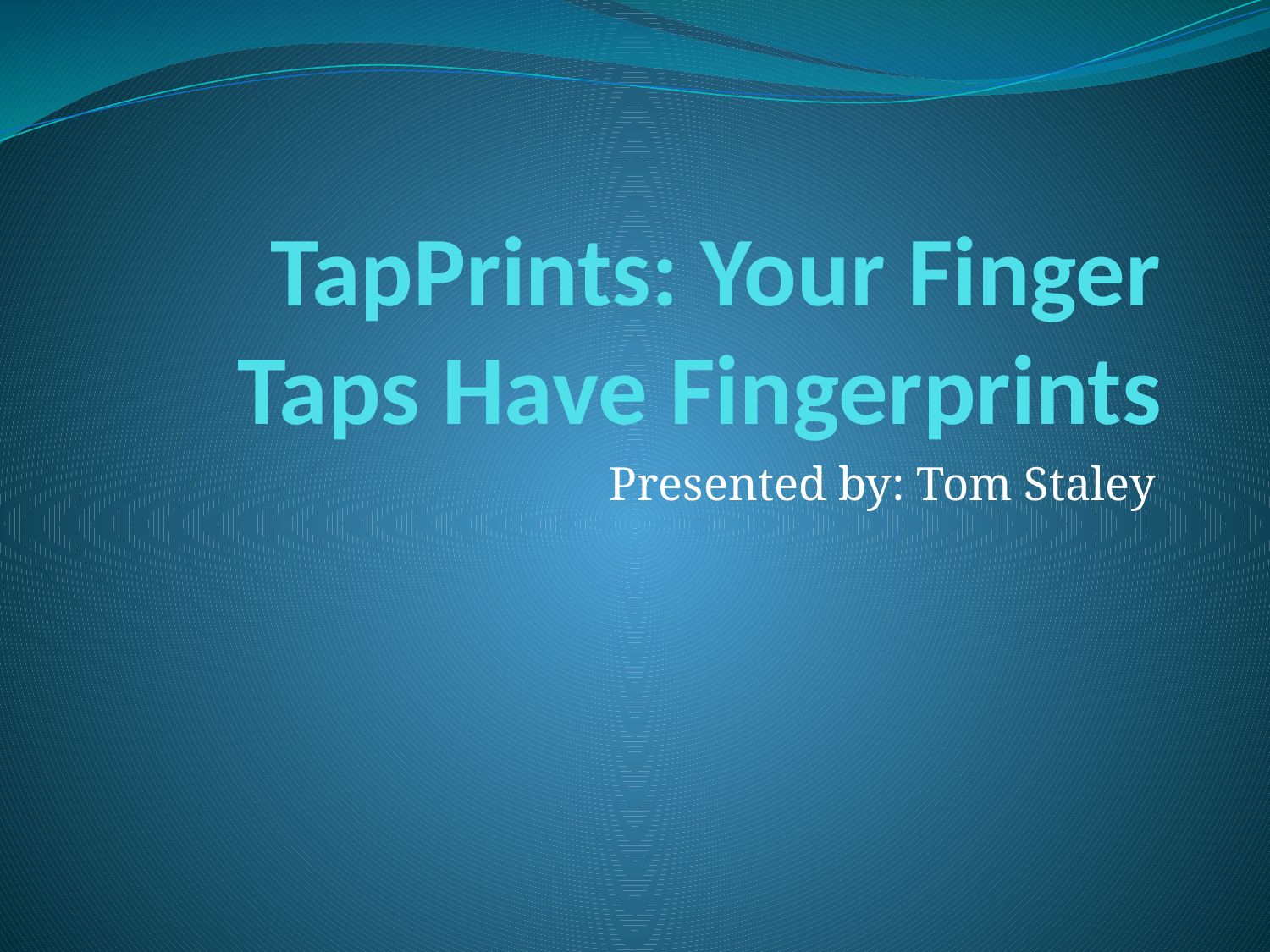

# TapPrints: Your Finger Taps Have Fingerprints
Presented by: Tom Staley